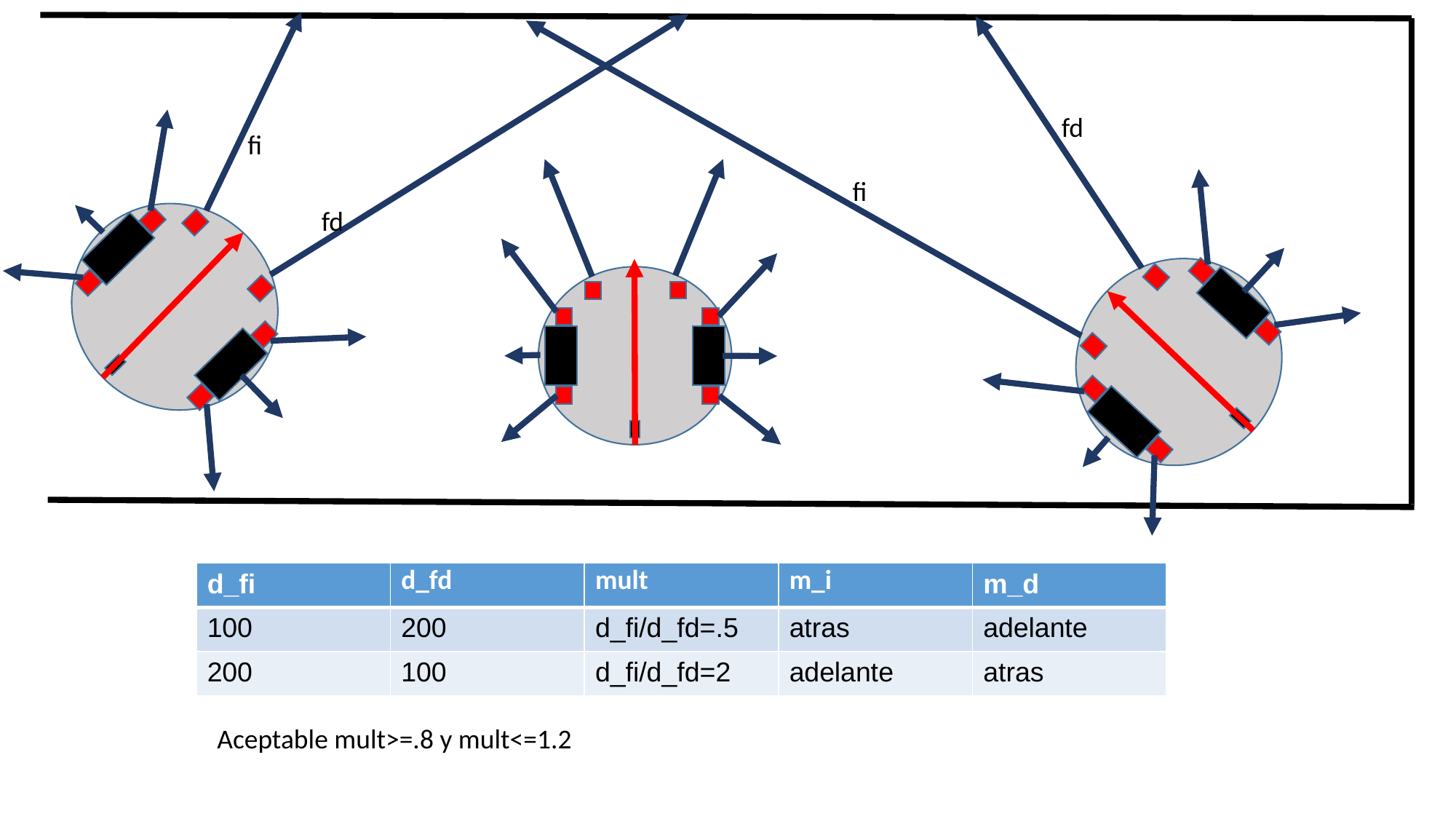

fd
fi

fi
fd
| d\_fi | d\_fd | mult | m\_i | m\_d |
| --- | --- | --- | --- | --- |
| 100 | 200 | d\_fi/d\_fd=.5 | atras | adelante |
| 200 | 100 | d\_fi/d\_fd=2 | adelante | atras |
Aceptable mult>=.8 y mult<=1.2